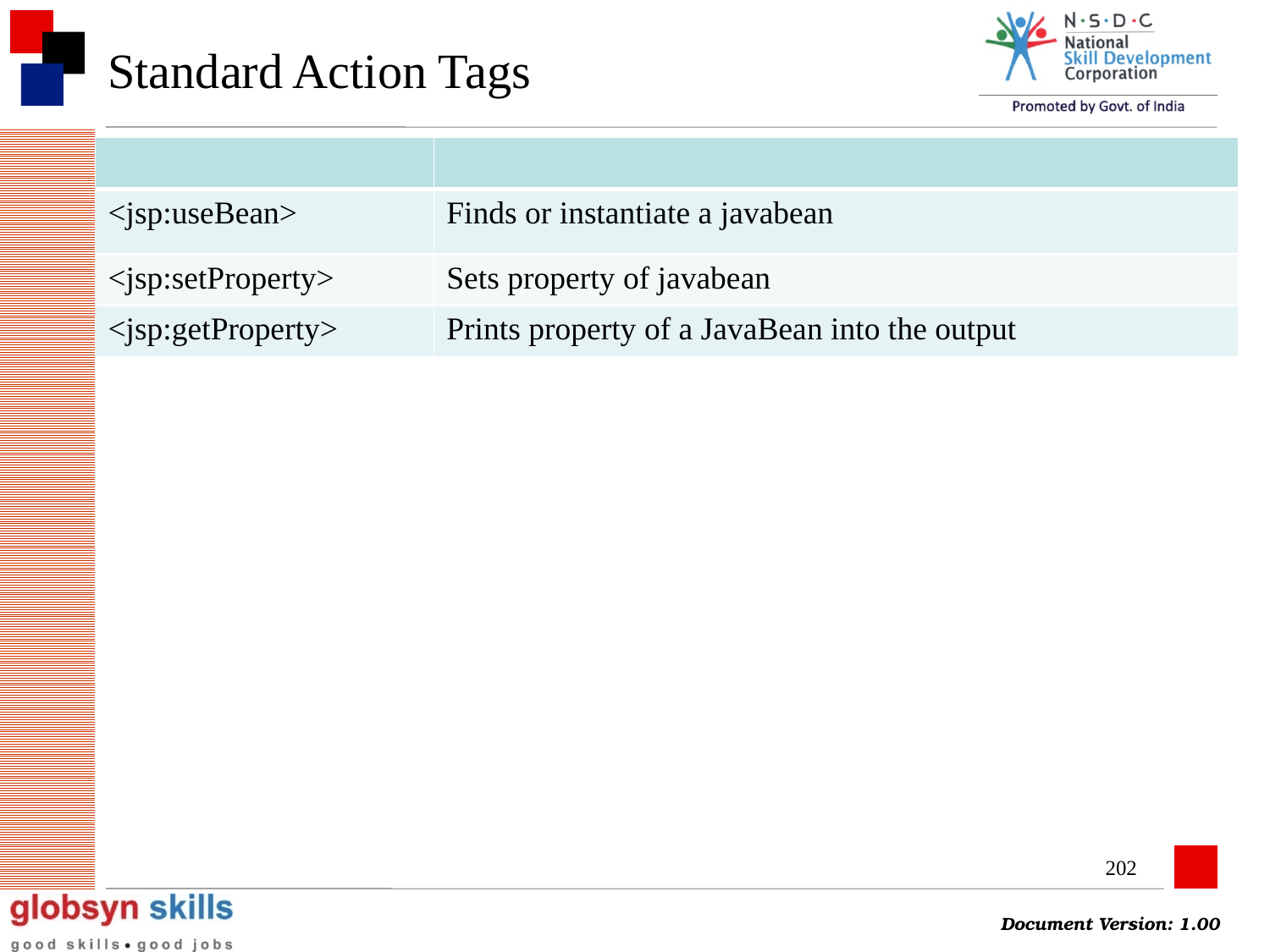

# Standard Action Tags
|  |  |
| --- | --- |
| <jsp:useBean> | Finds or instantiate a javabean |
| <jsp:setProperty> | Sets property of javabean |
| <jsp:getProperty> | Prints property of a JavaBean into the output |